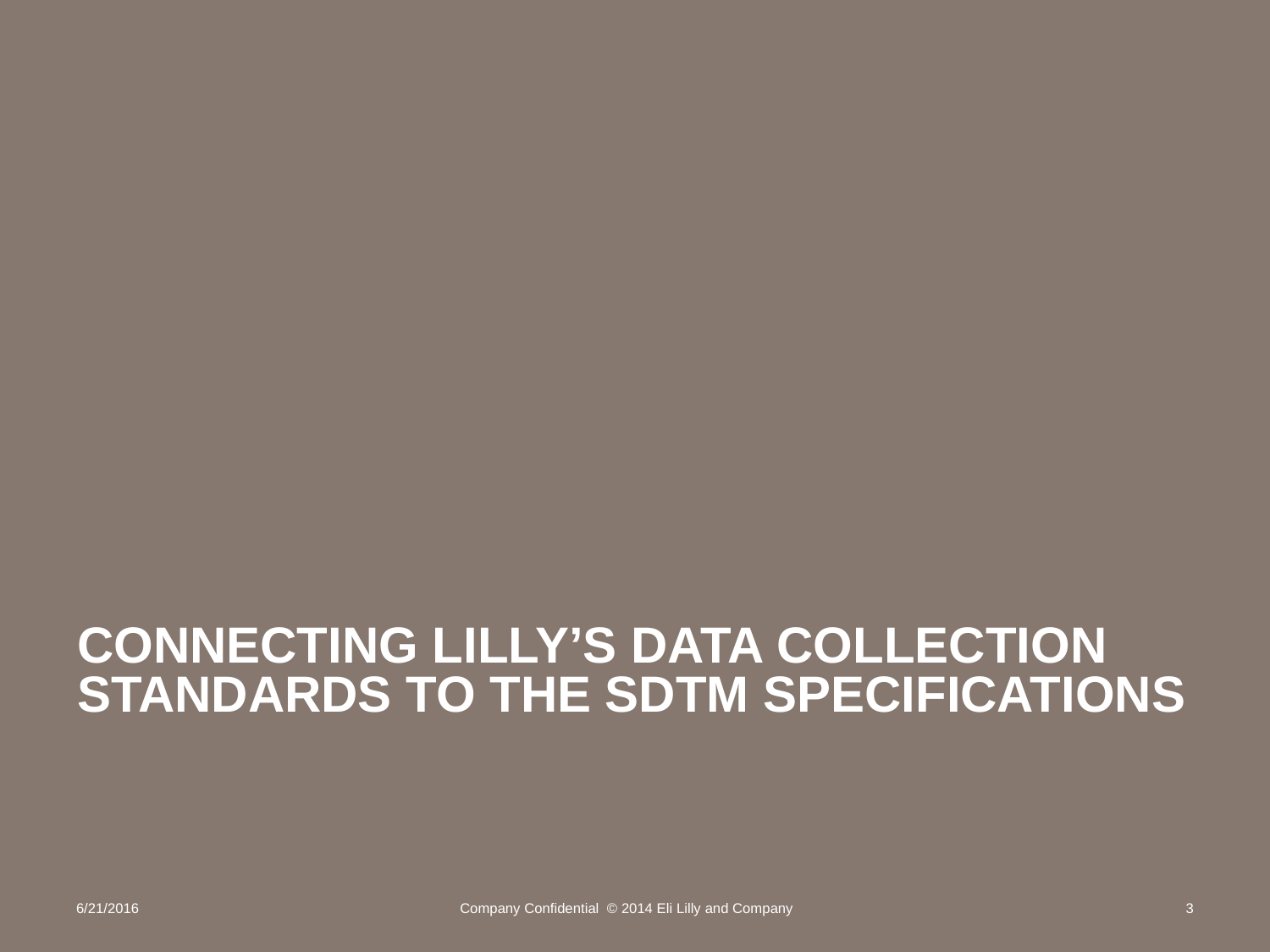

# Connecting Lilly’s Data Collection Standards to the SDTM Specifications
6/21/2016
Company Confidential  © 2014 Eli Lilly and Company
3